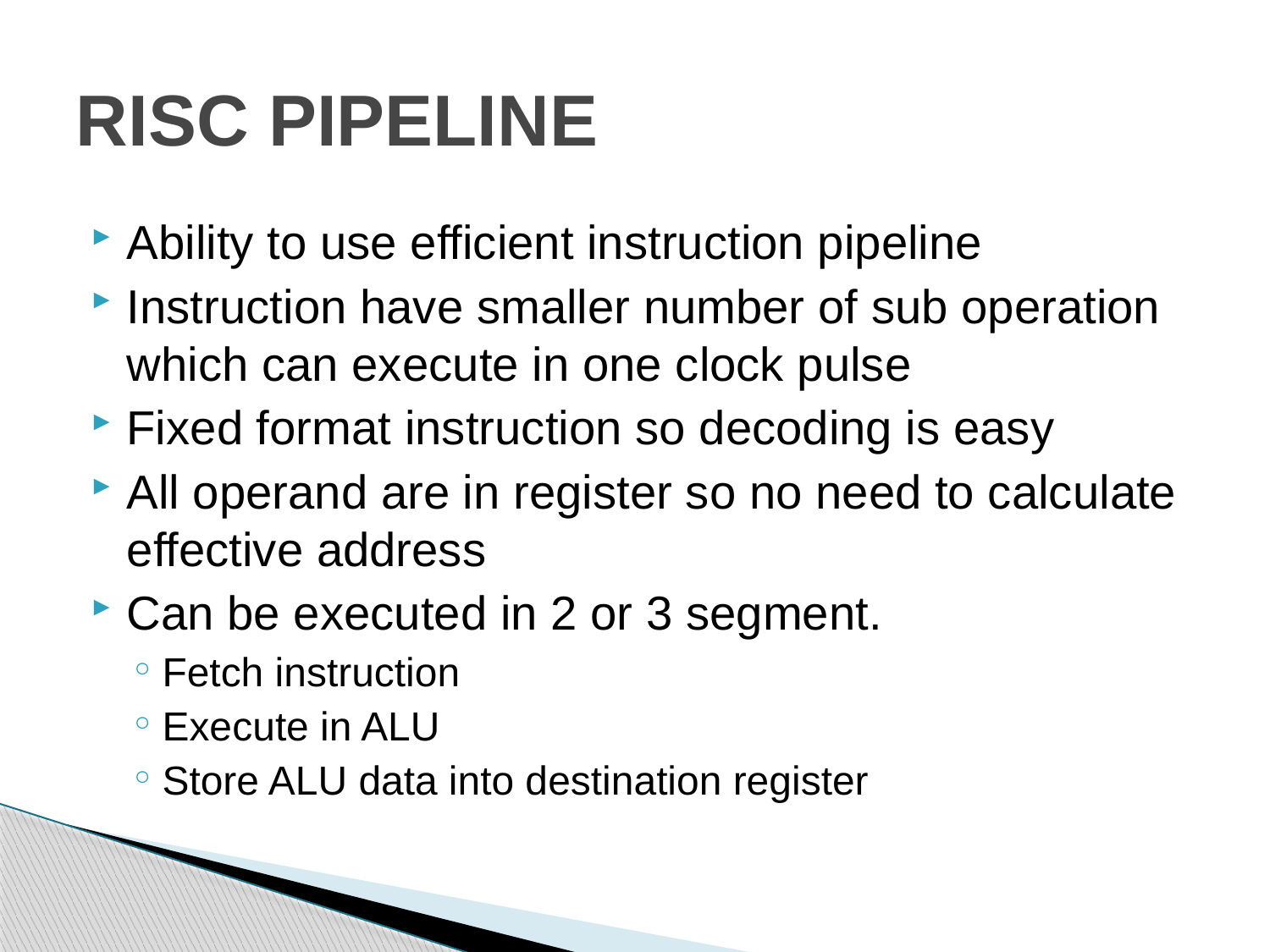

# RISC PIPELINE
Ability to use efficient instruction pipeline
Instruction have smaller number of sub operation which can execute in one clock pulse
Fixed format instruction so decoding is easy
All operand are in register so no need to calculate effective address
Can be executed in 2 or 3 segment.
Fetch instruction
Execute in ALU
Store ALU data into destination register